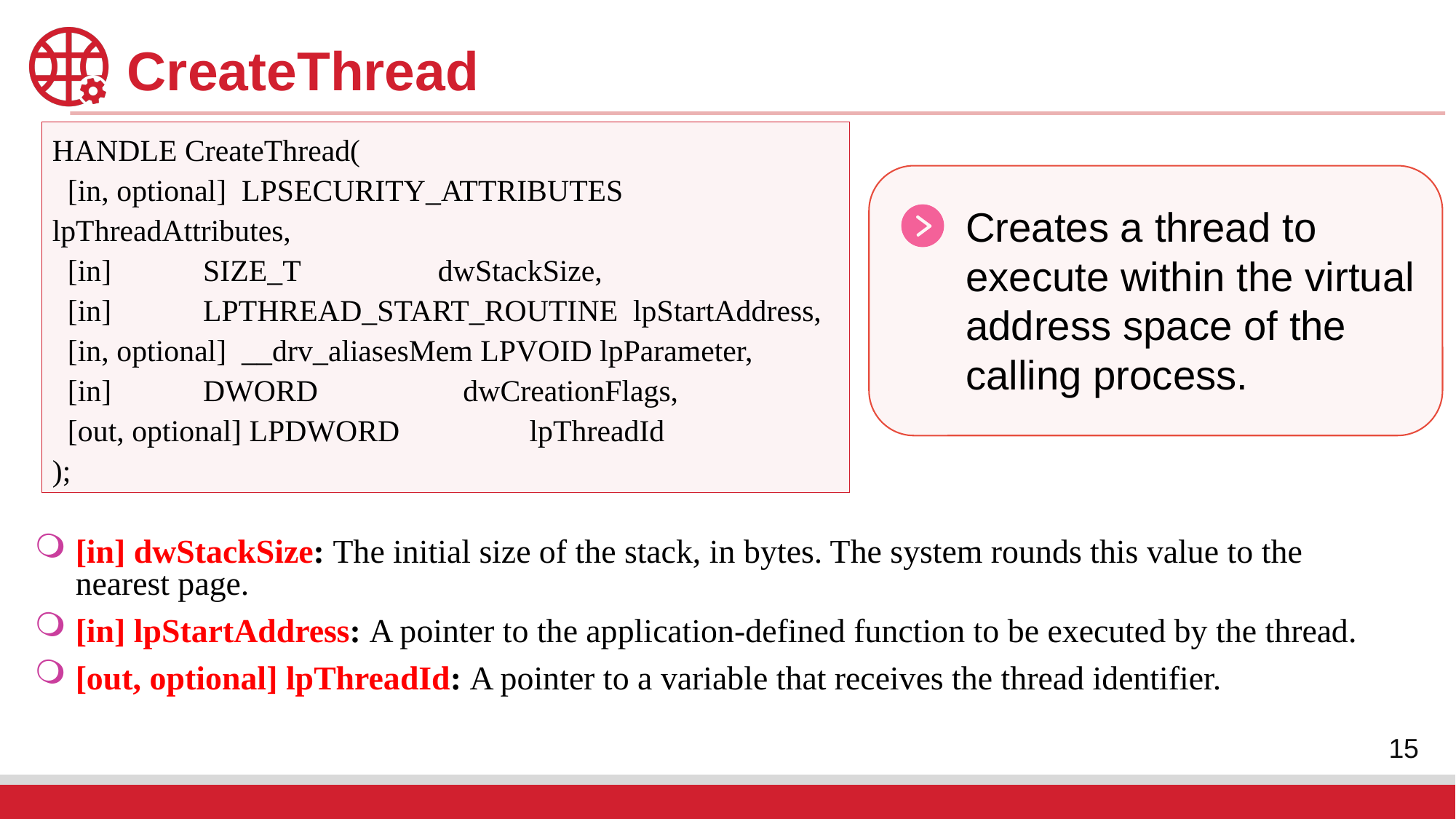

CreateThread
HANDLE CreateThread(
  [in, optional]  LPSECURITY_ATTRIBUTES   lpThreadAttributes,
  [in]            SIZE_T                  dwStackSize,
  [in]            LPTHREAD_START_ROUTINE  lpStartAddress,
  [in, optional]  __drv_aliasesMem LPVOID lpParameter,
  [in]            DWORD                   dwCreationFlags,
  [out, optional] LPDWORD                 lpThreadId
);

Creates a thread to execute within the virtual address space of the calling process.
[in] dwStackSize: The initial size of the stack, in bytes. The system rounds this value to the nearest page.
[in] lpStartAddress: A pointer to the application-defined function to be executed by the thread.
[out, optional] lpThreadId: A pointer to a variable that receives the thread identifier.